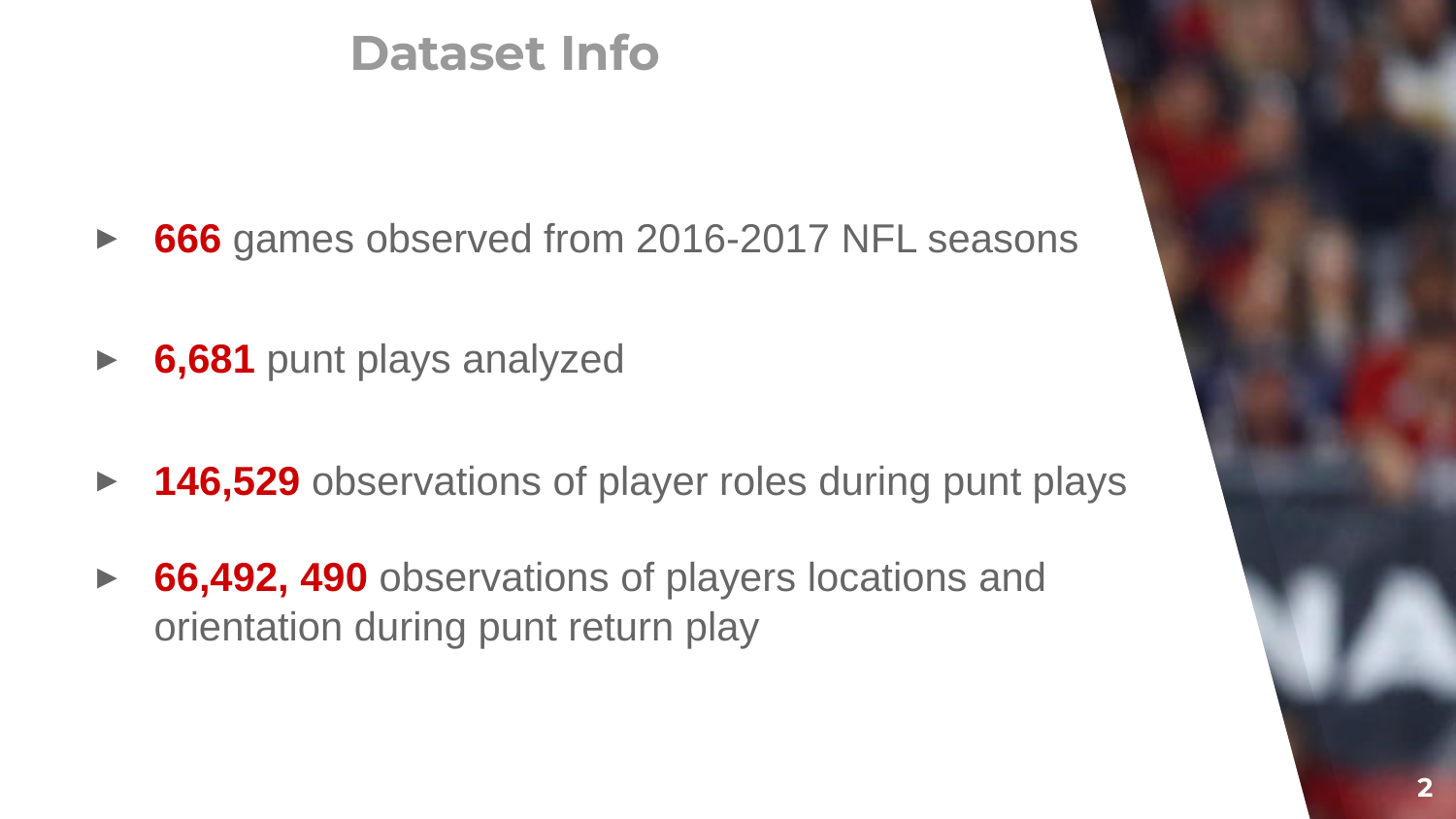

# Dataset Info

666 games observed from 2016-2017 NFL seasons

6,681 punt plays analyzed

146,529 observations of player roles during punt plays
66,492, 490 observations of players locations and orientation during punt return play

2